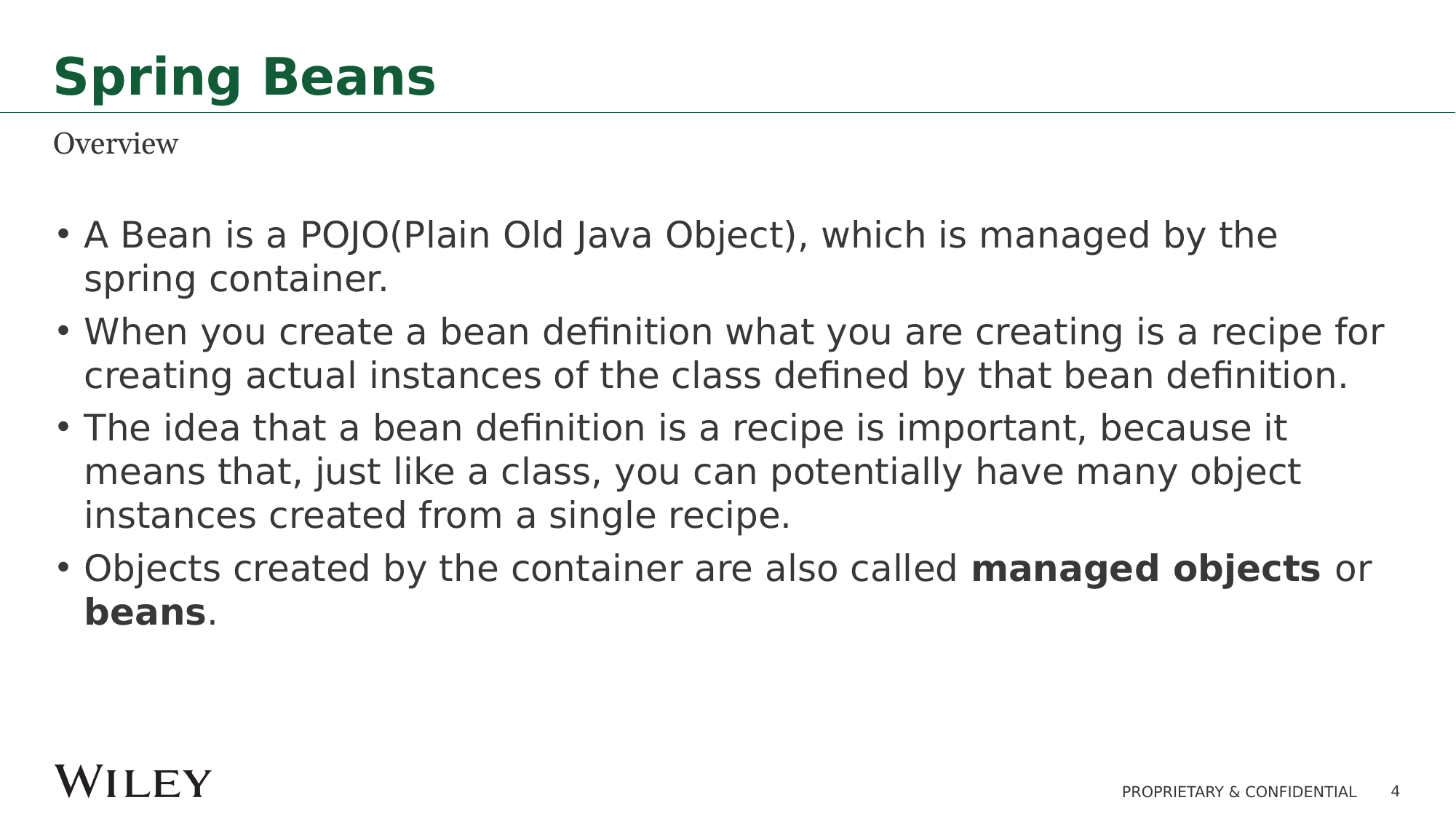

# Spring Beans
Overview
A Bean is a POJO(Plain Old Java Object), which is managed by the spring container.
When you create a bean definition what you are creating is a recipe for creating actual instances of the class defined by that bean definition.
The idea that a bean definition is a recipe is important, because it means that, just like a class, you can potentially have many object instances created from a single recipe.
Objects created by the container are also called managed objects or beans.
4
PROPRIETARY & CONFIDENTIAL